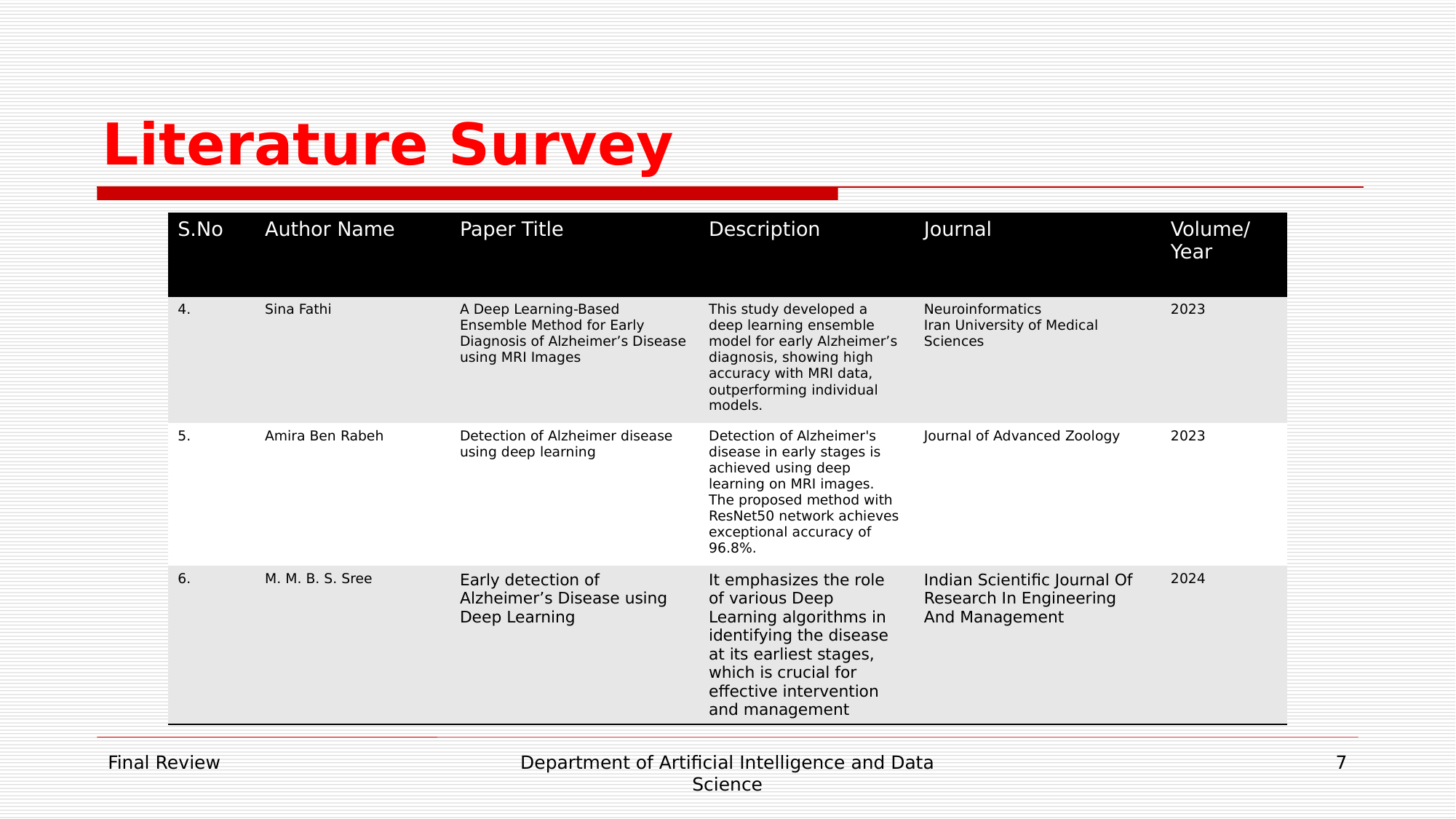

# Literature Survey
| S.No | Author Name | Paper Title | Description | Journal | Volume/ Year |
| --- | --- | --- | --- | --- | --- |
| 4. | Sina Fathi | A Deep Learning-Based Ensemble Method for Early Diagnosis of Alzheimer’s Disease using MRI Images | This study developed a deep learning ensemble model for early Alzheimer’s diagnosis, showing high accuracy with MRI data, outperforming individual models. | Neuroinformatics Iran University of Medical Sciences | 2023 |
| 5. | Amira Ben Rabeh | Detection of Alzheimer disease using deep learning | Detection of Alzheimer's disease in early stages is achieved using deep learning on MRI images. The proposed method with ResNet50 network achieves exceptional accuracy of 96.8%. | Journal of Advanced Zoology | 2023 |
| 6. | M. M. B. S. Sree | Early detection of Alzheimer’s Disease using Deep Learning | It emphasizes the role of various Deep Learning algorithms in identifying the disease at its earliest stages, which is crucial for effective intervention and management | Indian Scientific Journal Of Research In Engineering And Management | 2024 |
Final Review
Department of Artificial Intelligence and Data Science
7